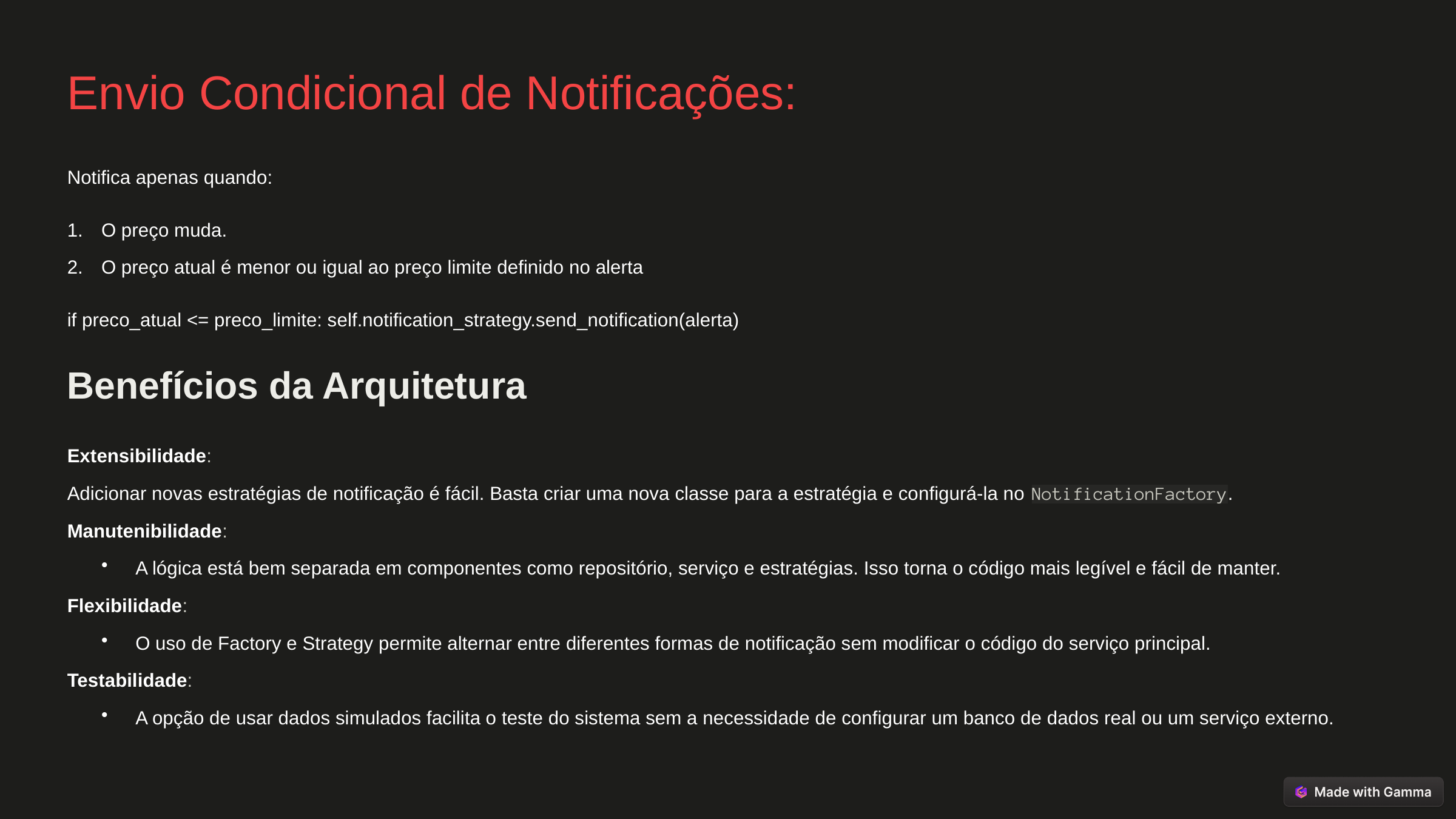

Envio Condicional de Notificações:
Notifica apenas quando:
O preço muda.
O preço atual é menor ou igual ao preço limite definido no alerta
if preco_atual <= preco_limite: self.notification_strategy.send_notification(alerta)
Benefícios da Arquitetura
Extensibilidade:
Adicionar novas estratégias de notificação é fácil. Basta criar uma nova classe para a estratégia e configurá-la no NotificationFactory.
Manutenibilidade:
A lógica está bem separada em componentes como repositório, serviço e estratégias. Isso torna o código mais legível e fácil de manter.
Flexibilidade:
O uso de Factory e Strategy permite alternar entre diferentes formas de notificação sem modificar o código do serviço principal.
Testabilidade:
A opção de usar dados simulados facilita o teste do sistema sem a necessidade de configurar um banco de dados real ou um serviço externo.